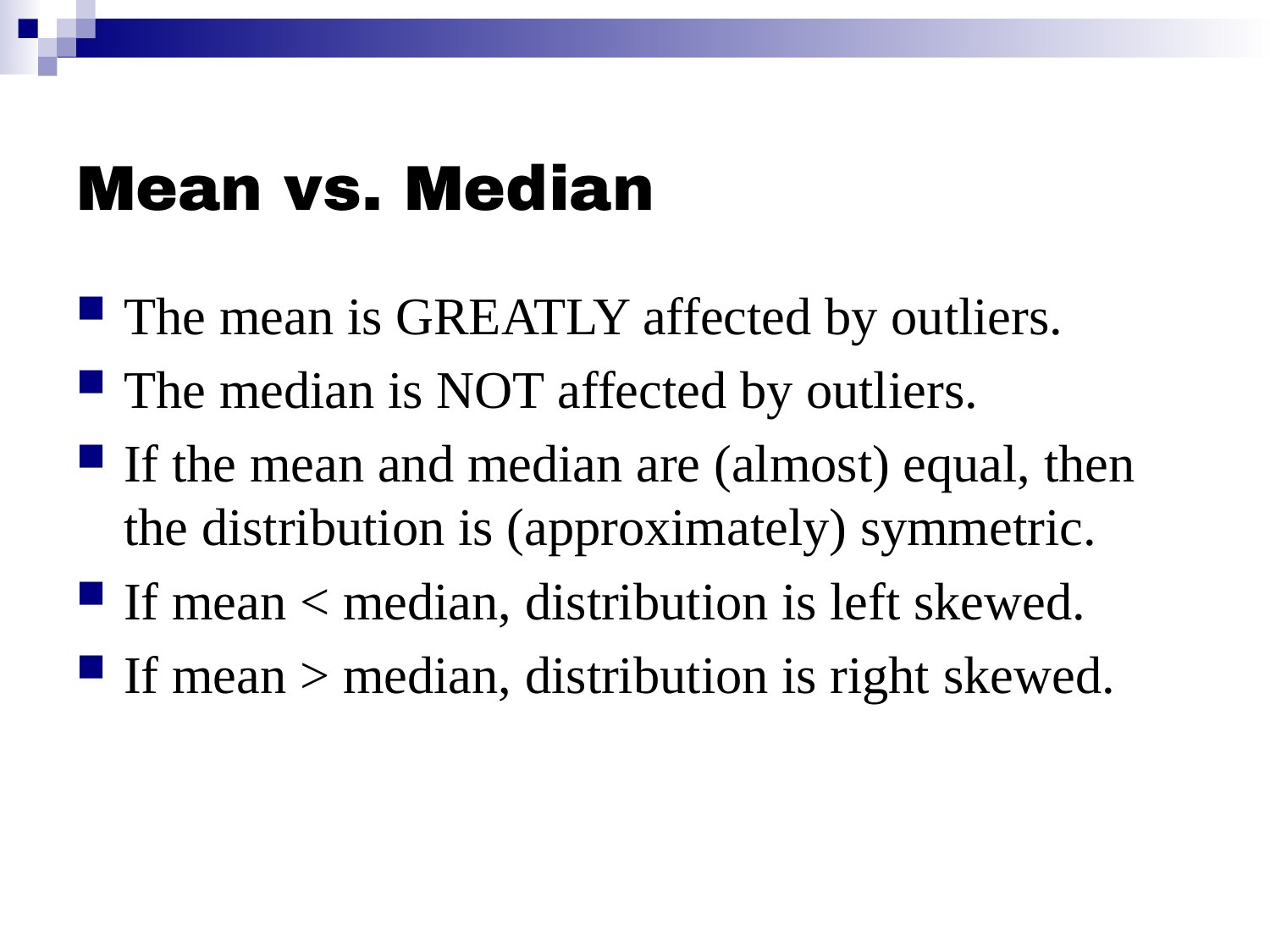

# Mean vs. Median
The mean is GREATLY affected by outliers.
The median is NOT affected by outliers.
If the mean and median are (almost) equal, then the distribution is (approximately) symmetric.
If mean < median, distribution is left skewed.
If mean > median, distribution is right skewed.